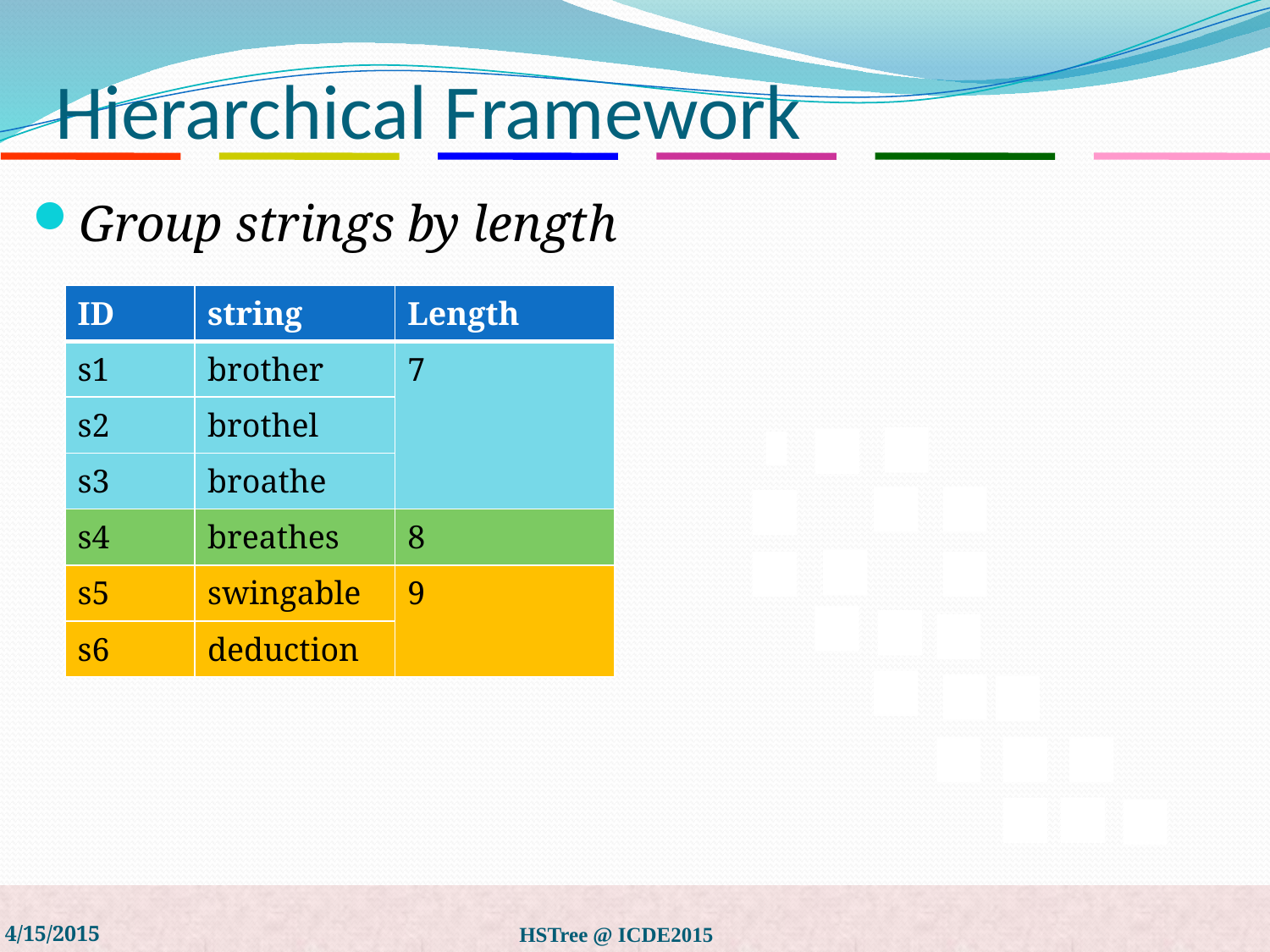

# Hierarchical Framework
Group strings by length

| ID | string | Length |
| --- | --- | --- |
| s1 | brother | 7 |
| s2 | brothel |  |
| s3 | broathe |  |
| s4 | breathes | 8 |
| s5 | swingable | 9 |
| s6 | deduction |  |

4/15/2015
HSTree @ ICDE2015